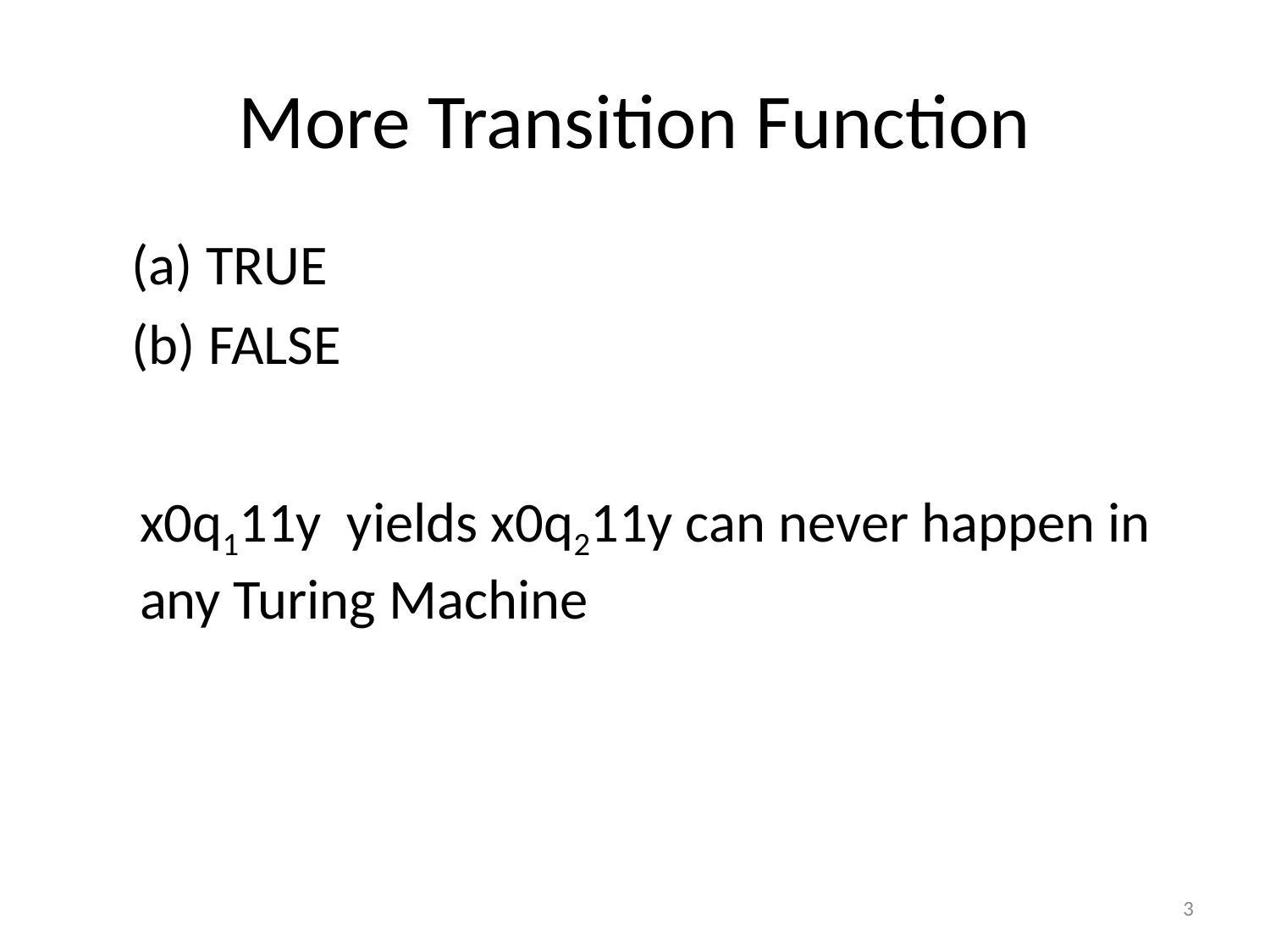

# More Transition Function
(a) TRUE
(b) FALSE

x0q111y  yields x0q211y can never happen in any Turing Machine
3